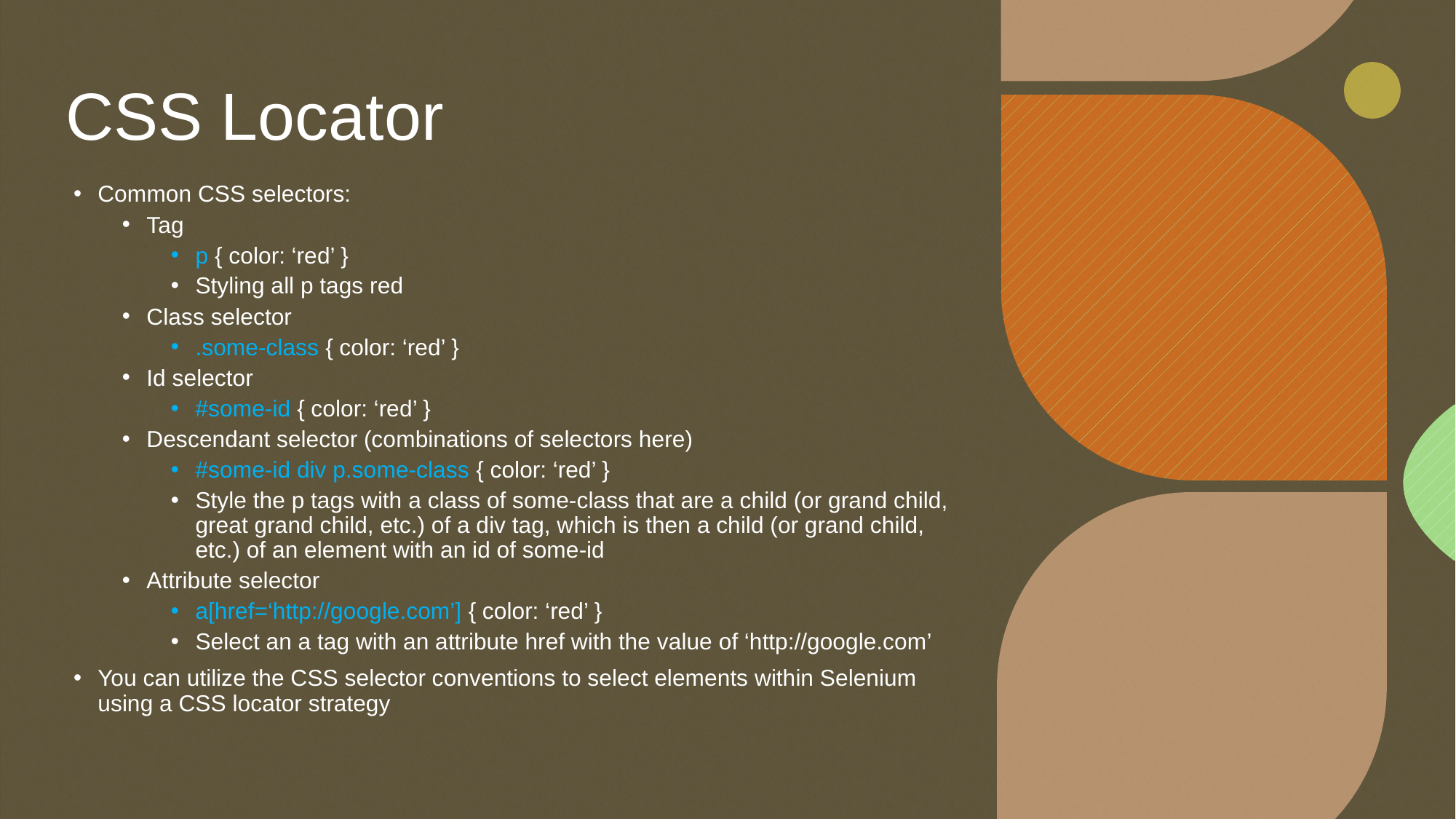

# CSS Locator
Common CSS selectors:
Tag
p { color: ‘red’ }
Styling all p tags red
Class selector
.some-class { color: ‘red’ }
Id selector
#some-id { color: ‘red’ }
Descendant selector (combinations of selectors here)
#some-id div p.some-class { color: ‘red’ }
Style the p tags with a class of some-class that are a child (or grand child, great grand child, etc.) of a div tag, which is then a child (or grand child, etc.) of an element with an id of some-id
Attribute selector
a[href=‘http://google.com’] { color: ‘red’ }
Select an a tag with an attribute href with the value of ‘http://google.com’
You can utilize the CSS selector conventions to select elements within Selenium using a CSS locator strategy